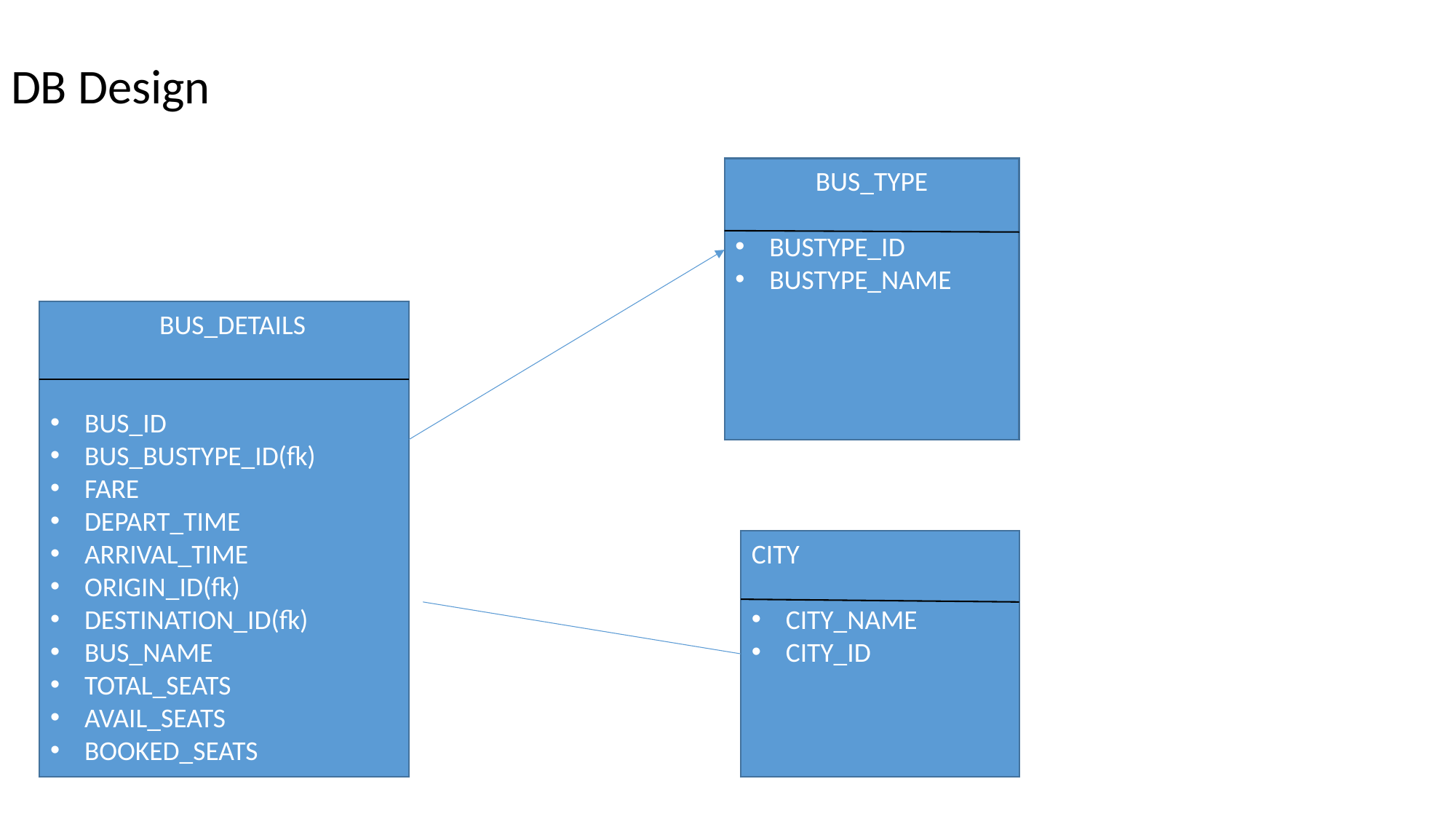

DB Design
BUS_TYPE

BUSTYPE_ID
BUSTYPE_NAME
 	BUS_DETAILS

BUS_ID
BUS_BUSTYPE_ID(fk)
FARE
DEPART_TIME
ARRIVAL_TIME
ORIGIN_ID(fk)
DESTINATION_ID(fk)
BUS_NAME
TOTAL_SEATS
AVAIL_SEATS
BOOKED_SEATS
CITY

CITY_NAME
CITY_ID